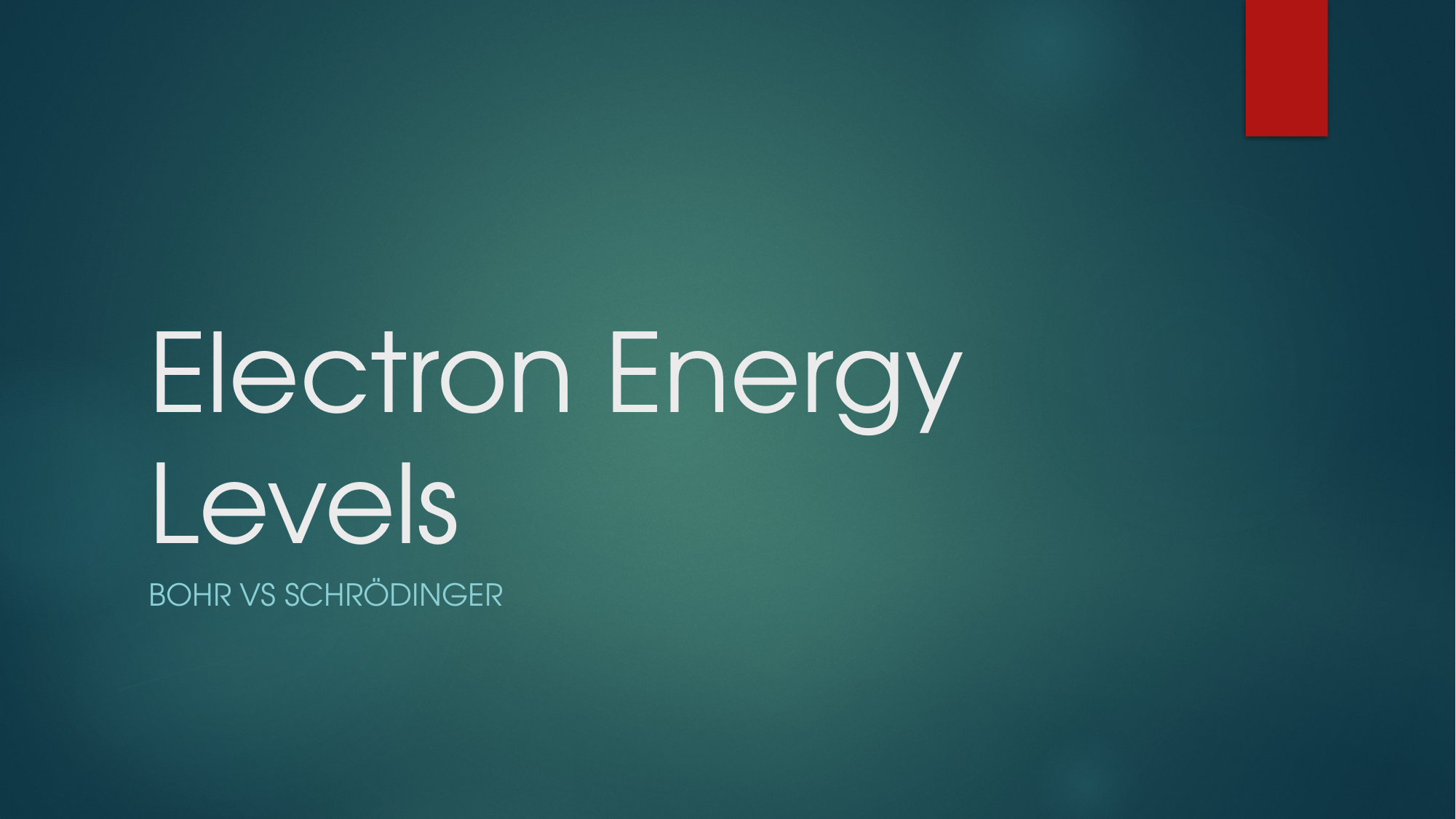

# Electron Energy Levels
Bohr vs Schrödinger